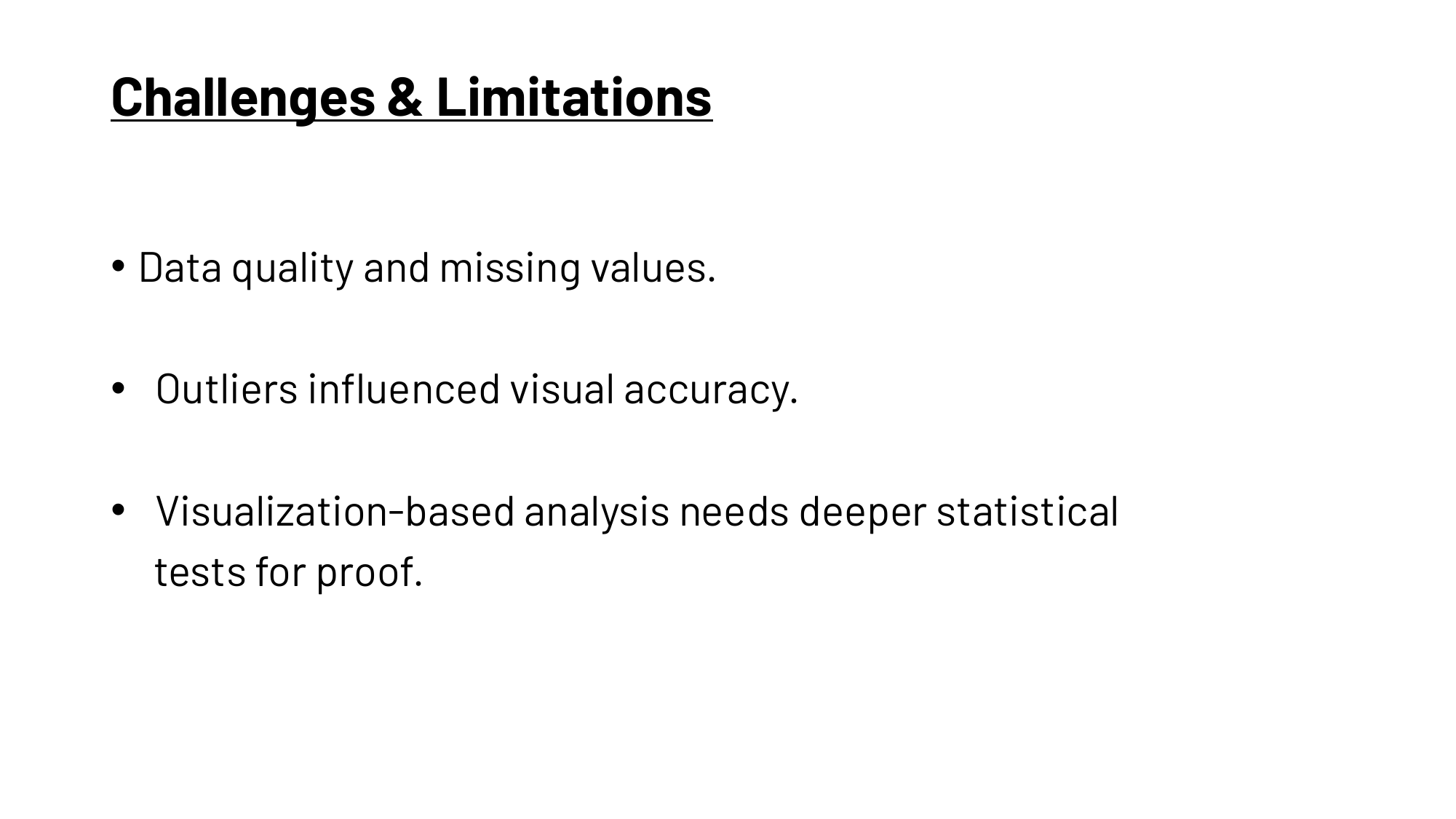

# Challenges & Limitations

Data quality and missing values.

  Outliers influenced visual accuracy.

  Visualization-based analysis needs deeper statistical
     tests for proof.